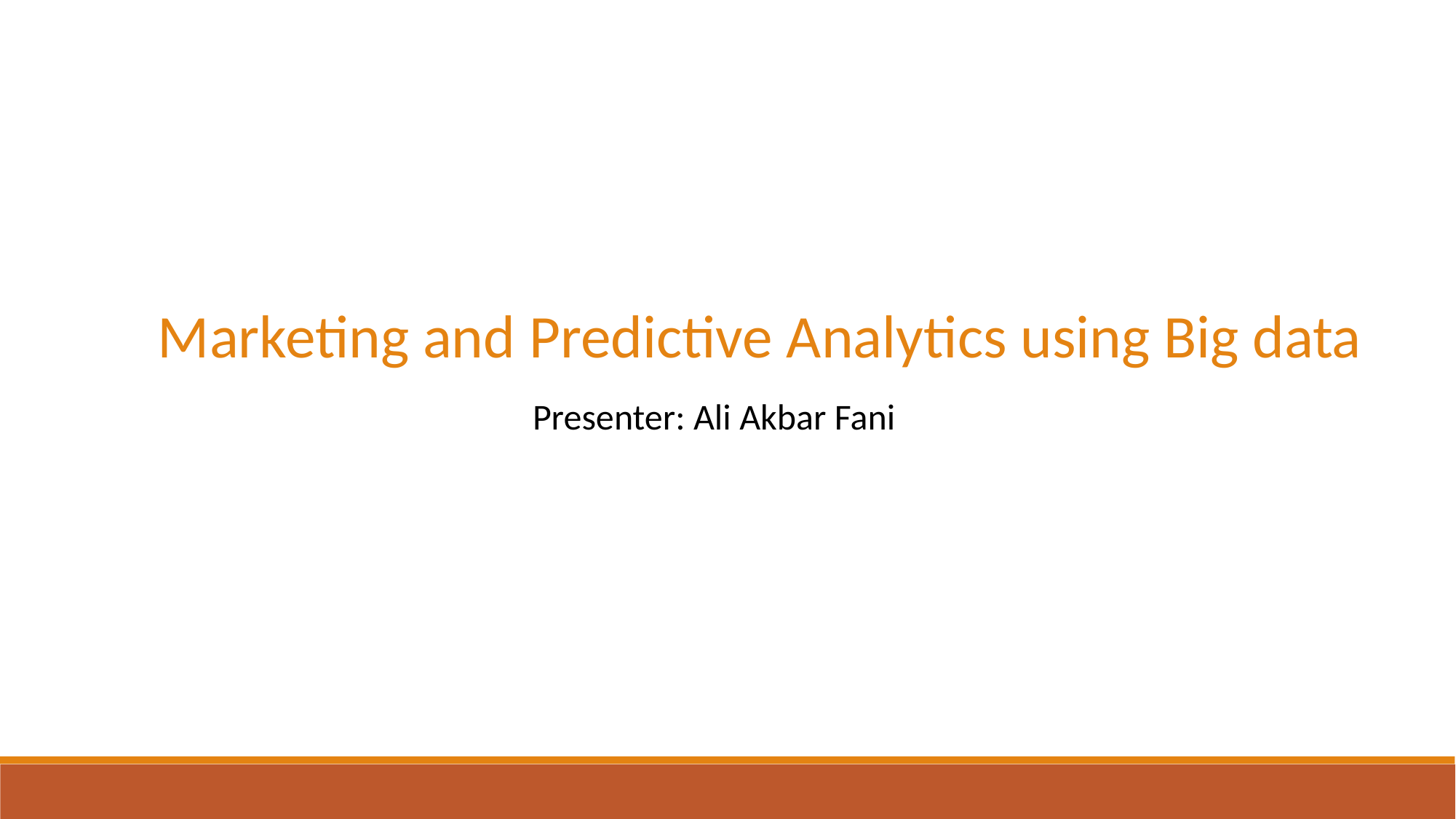

Marketing and Predictive Analytics using Big data
Presenter: Ali Akbar Fani